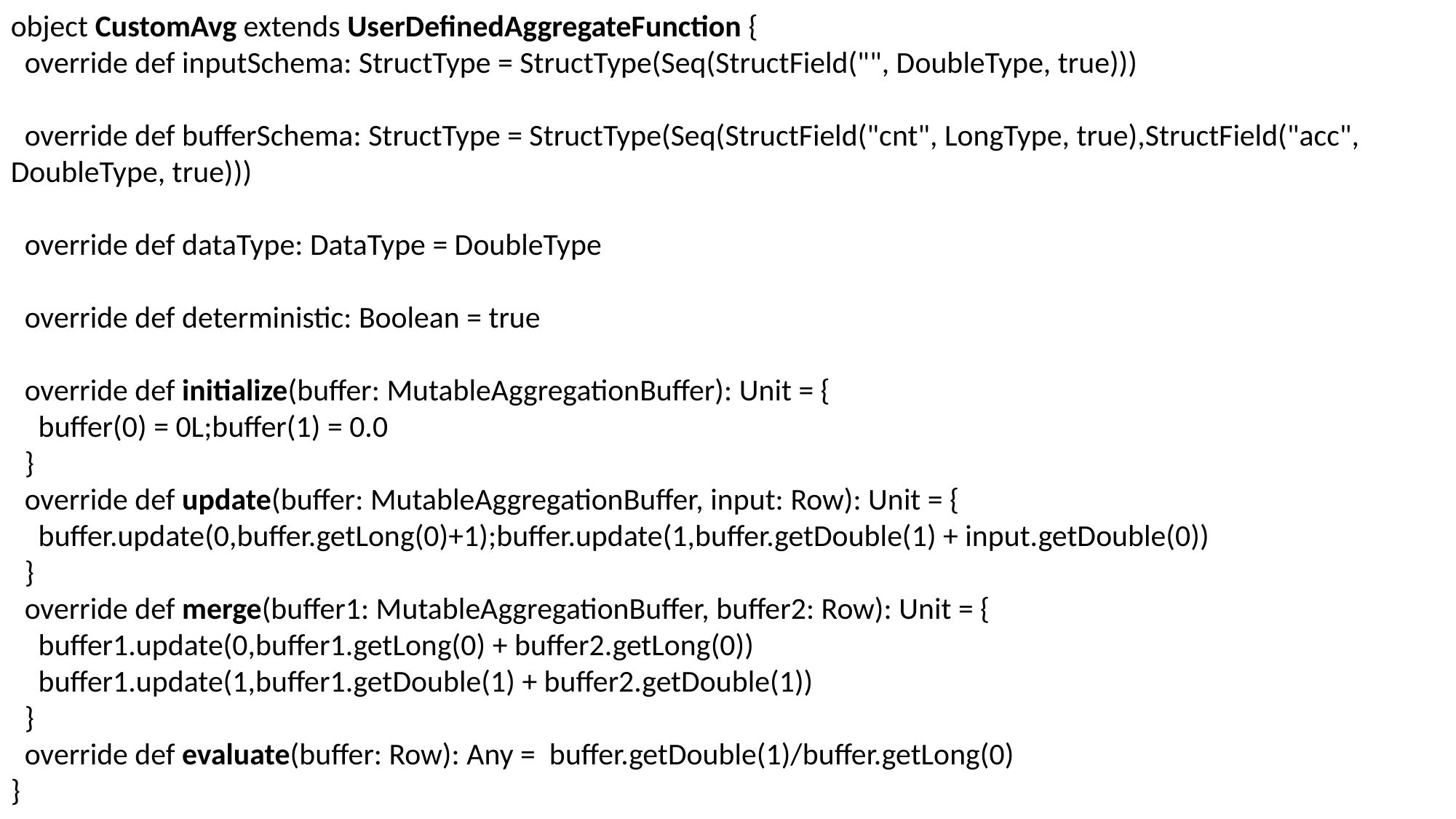

object CustomAvg extends UserDefinedAggregateFunction {
  override def inputSchema: StructType = StructType(Seq(StructField("", DoubleType, true)))

  override def bufferSchema: StructType = StructType(Seq(StructField("cnt", LongType, true),StructField("acc", DoubleType, true)))

  override def dataType: DataType = DoubleType

  override def deterministic: Boolean = true

  override def initialize(buffer: MutableAggregationBuffer): Unit = {
    buffer(0) = 0L;buffer(1) = 0.0
  }
  override def update(buffer: MutableAggregationBuffer, input: Row): Unit = {
    buffer.update(0,buffer.getLong(0)+1);buffer.update(1,buffer.getDouble(1) + input.getDouble(0))
  }
  override def merge(buffer1: MutableAggregationBuffer, buffer2: Row): Unit = {
    buffer1.update(0,buffer1.getLong(0) + buffer2.getLong(0))
    buffer1.update(1,buffer1.getDouble(1) + buffer2.getDouble(1))
  }
  override def evaluate(buffer: Row): Any =  buffer.getDouble(1)/buffer.getLong(0)
}